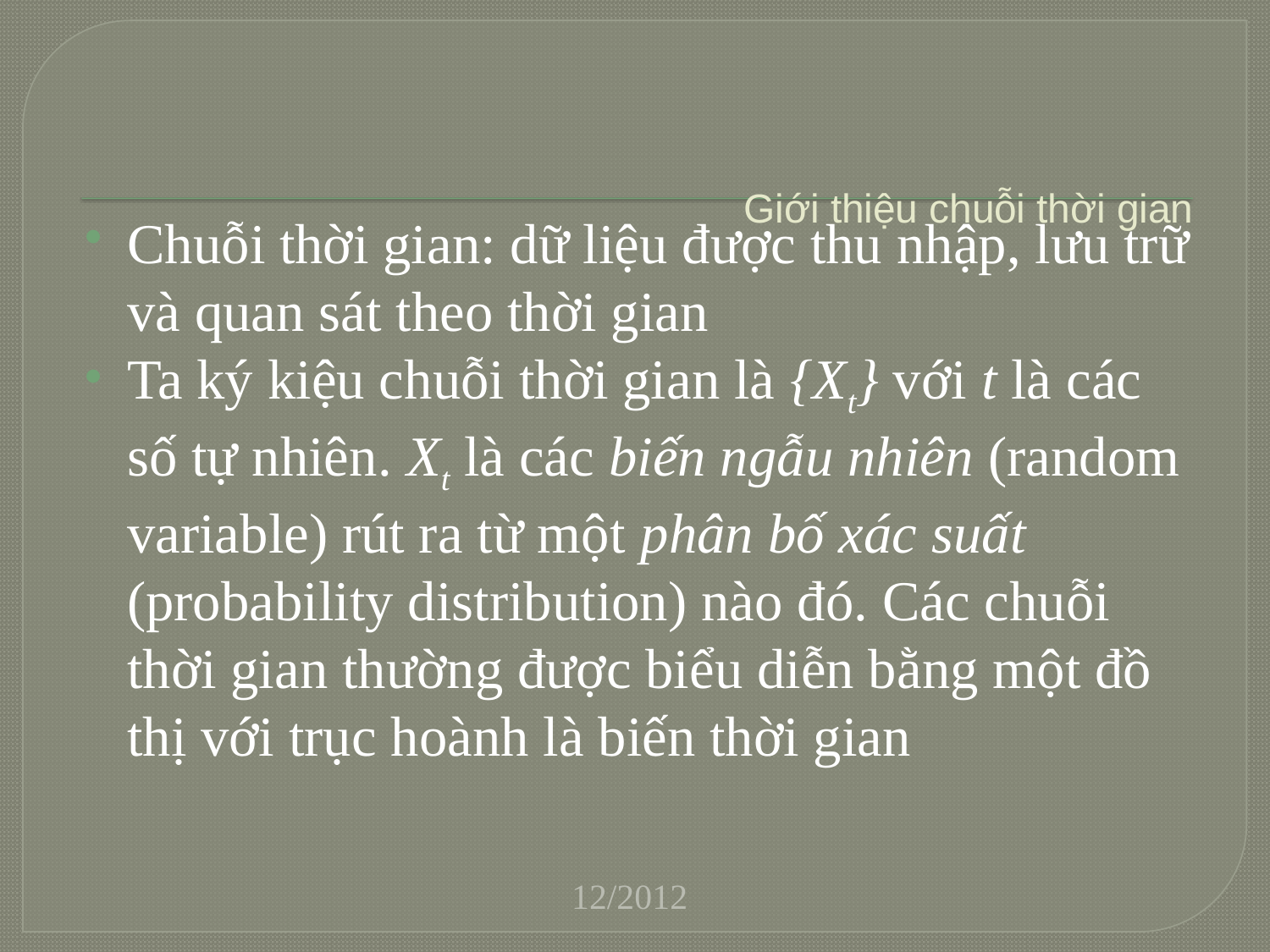

# Giới thiệu chuỗi thời gian
Chuỗi thời gian: dữ liệu được thu nhập, lưu trữ và quan sát theo thời gian
Ta ký kiệu chuỗi thời gian là {Xt} với t là các số tự nhiên. Xt là các biến ngẫu nhiên (random variable) rút ra từ một phân bố xác suất (probability distribution) nào đó. Các chuỗi thời gian thường được biểu diễn bằng một đồ thị với trục hoành là biến thời gian

12/2012